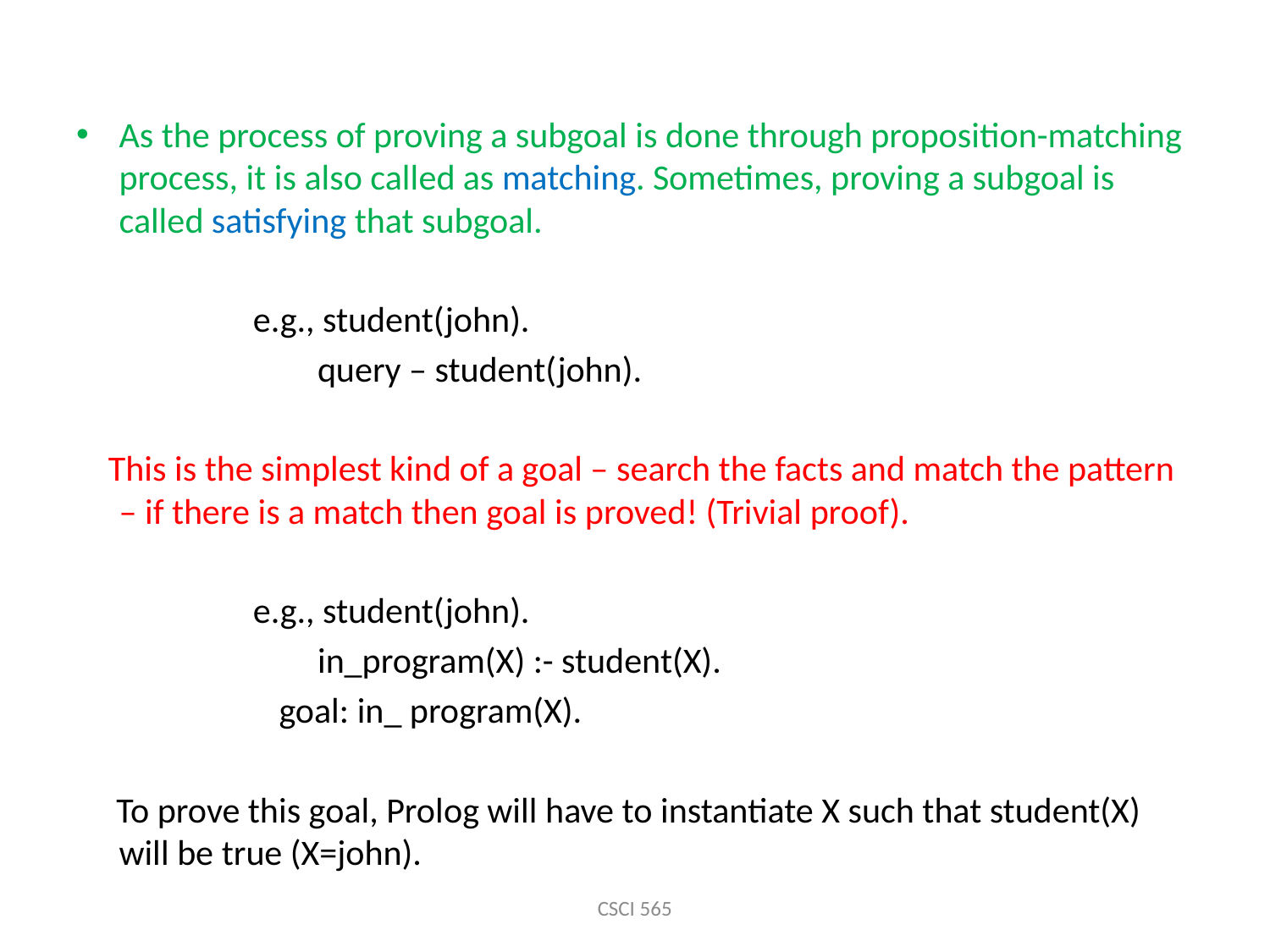

As the process of proving a subgoal is done through proposition-matching process, it is also called as matching. Sometimes, proving a subgoal is called satisfying that subgoal.

                      e.g., student(john).
                              query – student(john).

    This is the simplest kind of a goal – search the facts and match the pattern – if there is a match then goal is proved! (Trivial proof).

                      e.g., student(john).
                              in_program(X) :- student(X).
                 	goal: in_ program(X).

     To prove this goal, Prolog will have to instantiate X such that student(X) will be true (X=john).

CSCI 565